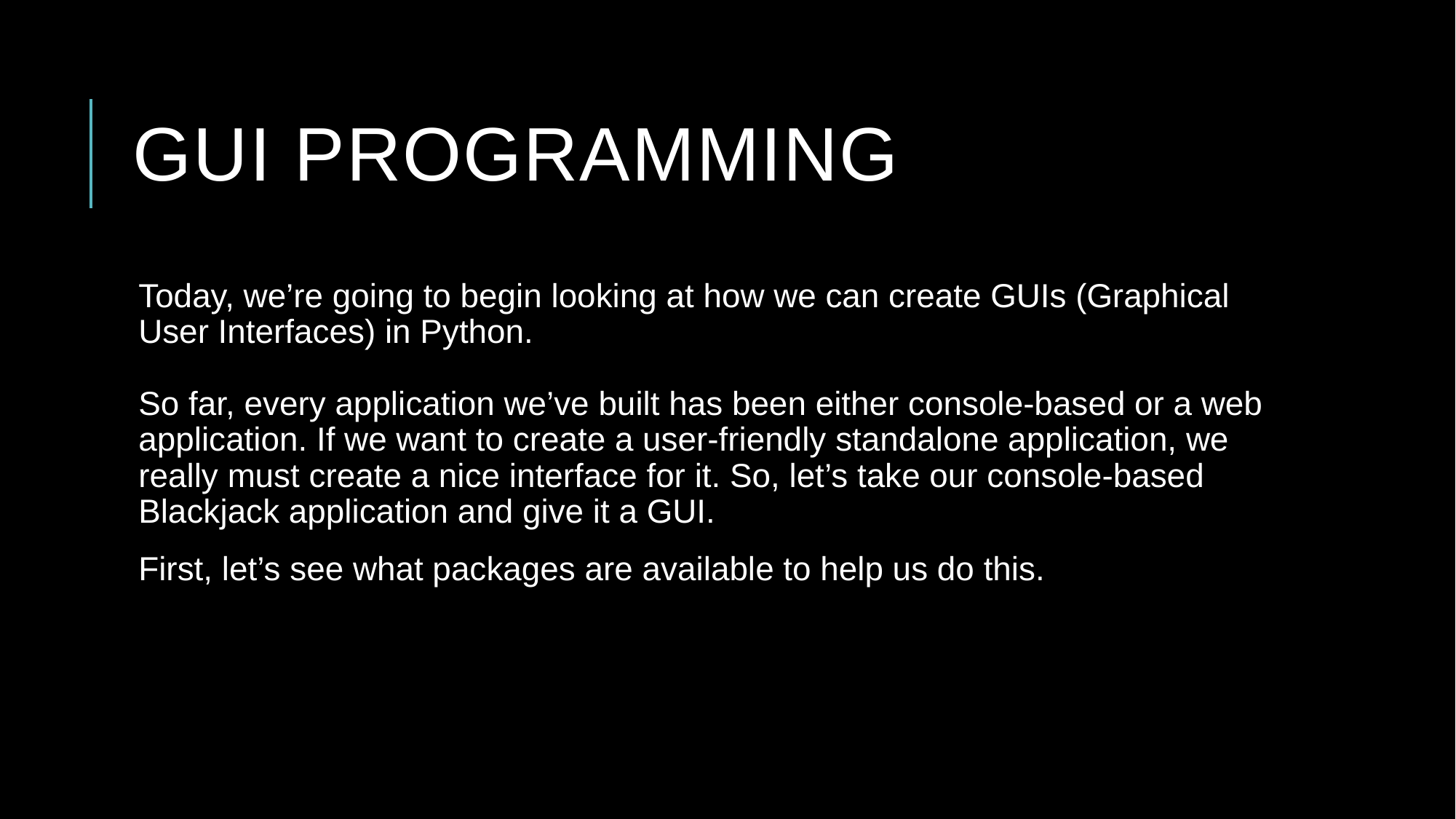

# GUI programming
Today, we’re going to begin looking at how we can create GUIs (Graphical User Interfaces) in Python.
So far, every application we’ve built has been either console-based or a web application. If we want to create a user-friendly standalone application, we really must create a nice interface for it. So, let’s take our console-based Blackjack application and give it a GUI.
First, let’s see what packages are available to help us do this.